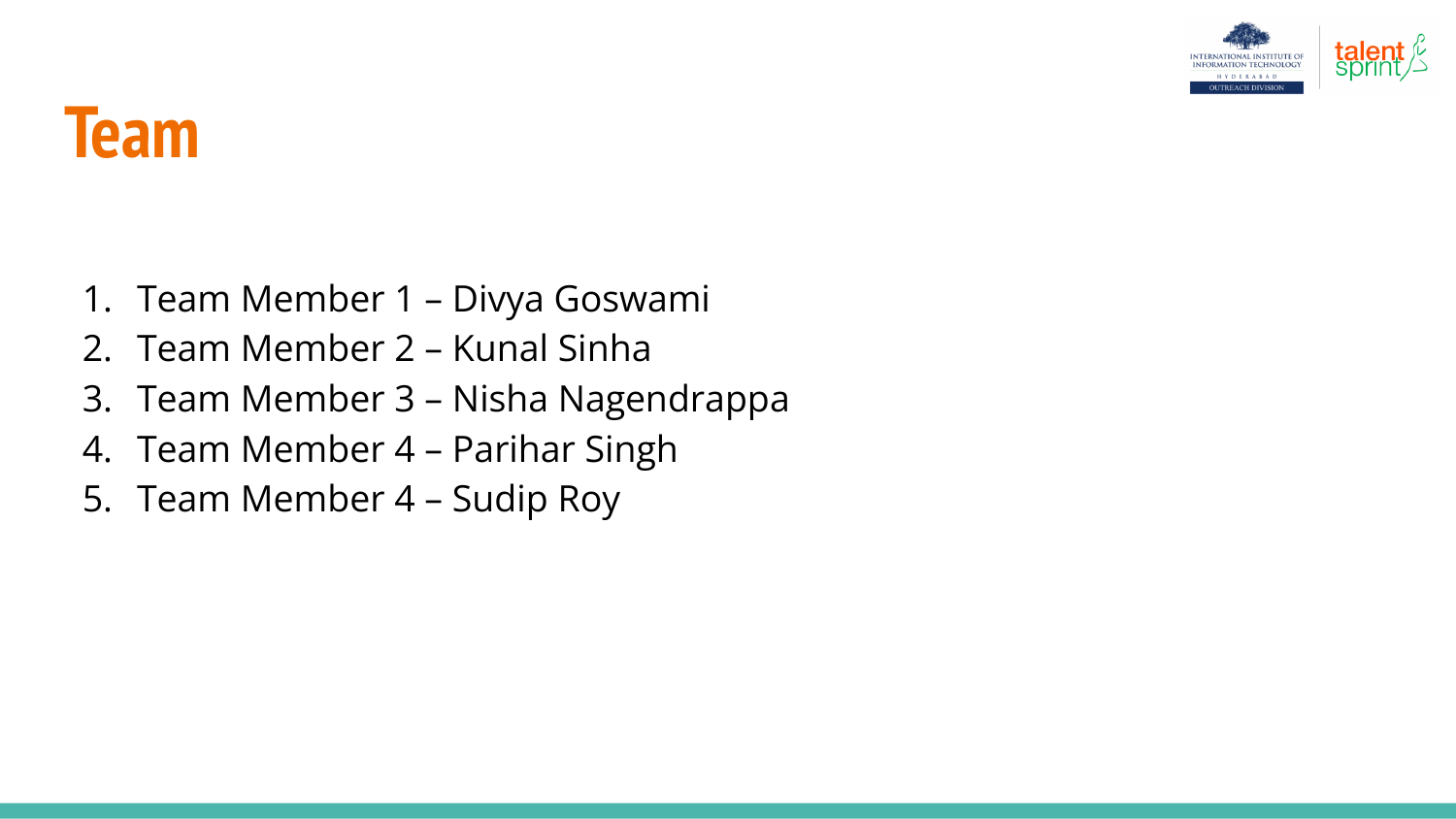

# Team
Team Member 1 – Divya Goswami
Team Member 2 – Kunal Sinha
Team Member 3 – Nisha Nagendrappa
Team Member 4 – Parihar Singh
Team Member 4 – Sudip Roy